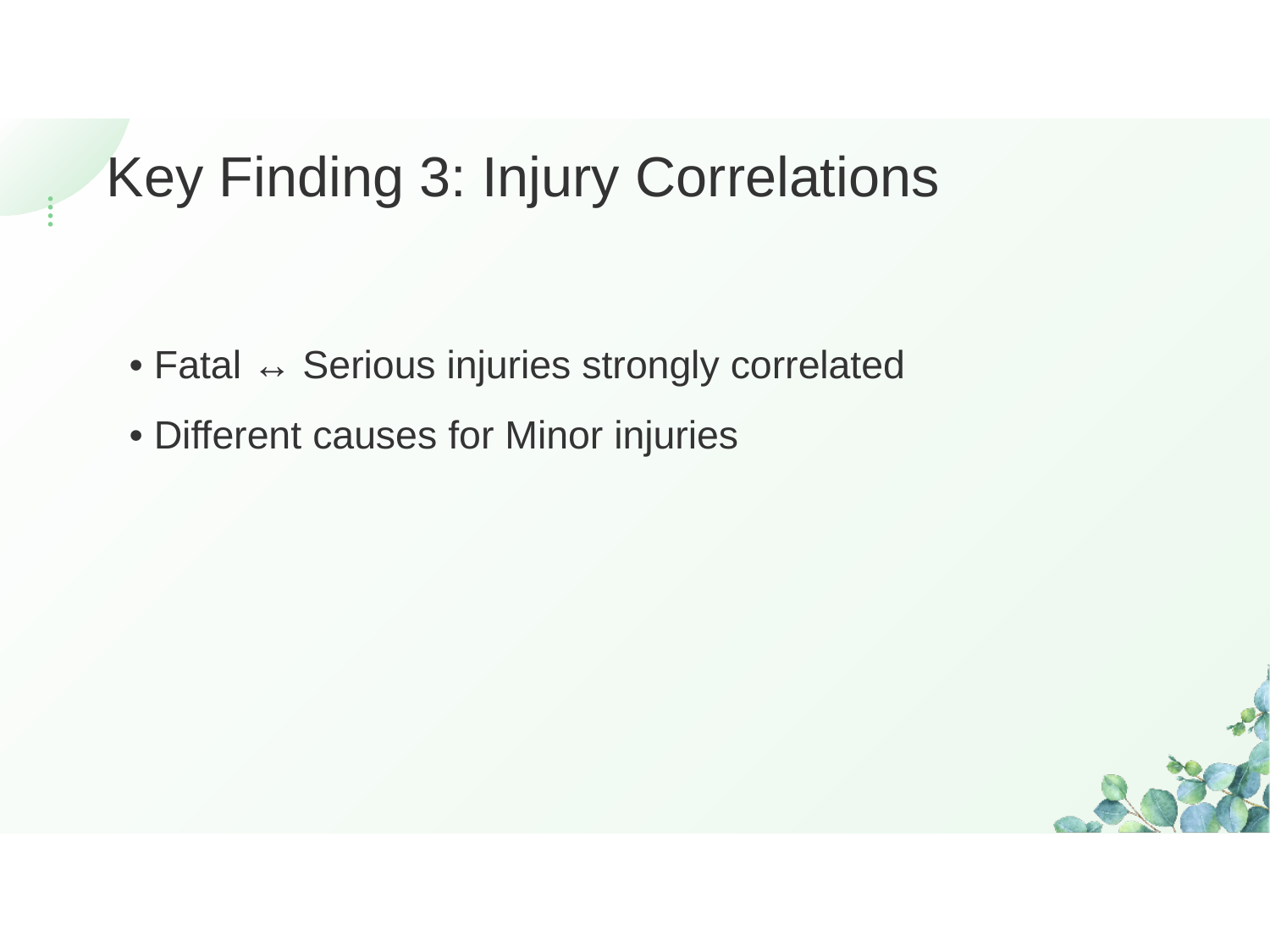

Key Finding 3: Injury Correlations

• Fatal ↔ Serious injuries strongly correlated
• Different causes for Minor injuries